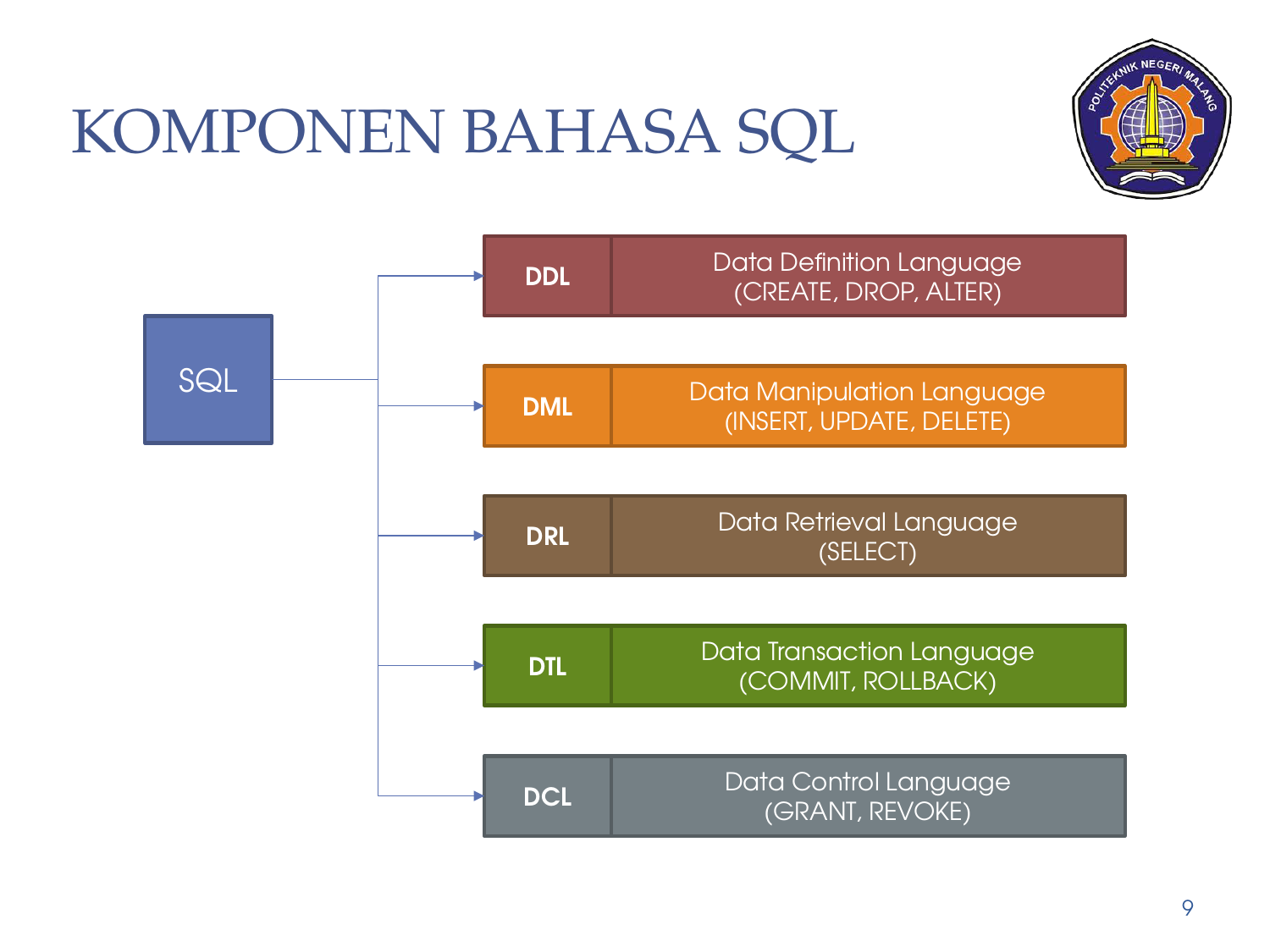

# Komponen bahasa Sql
DDL
Data Definition Language
(CREATE, DROP, ALTER)
SQL
DML
Data Manipulation Language
(INSERT, UPDATE, DELETE)
DRL
Data Retrieval Language
(SELECT)
DTL
Data Transaction Language
(COMMIT, ROLLBACK)
DCL
Data Control Language
(GRANT, REVOKE)
9